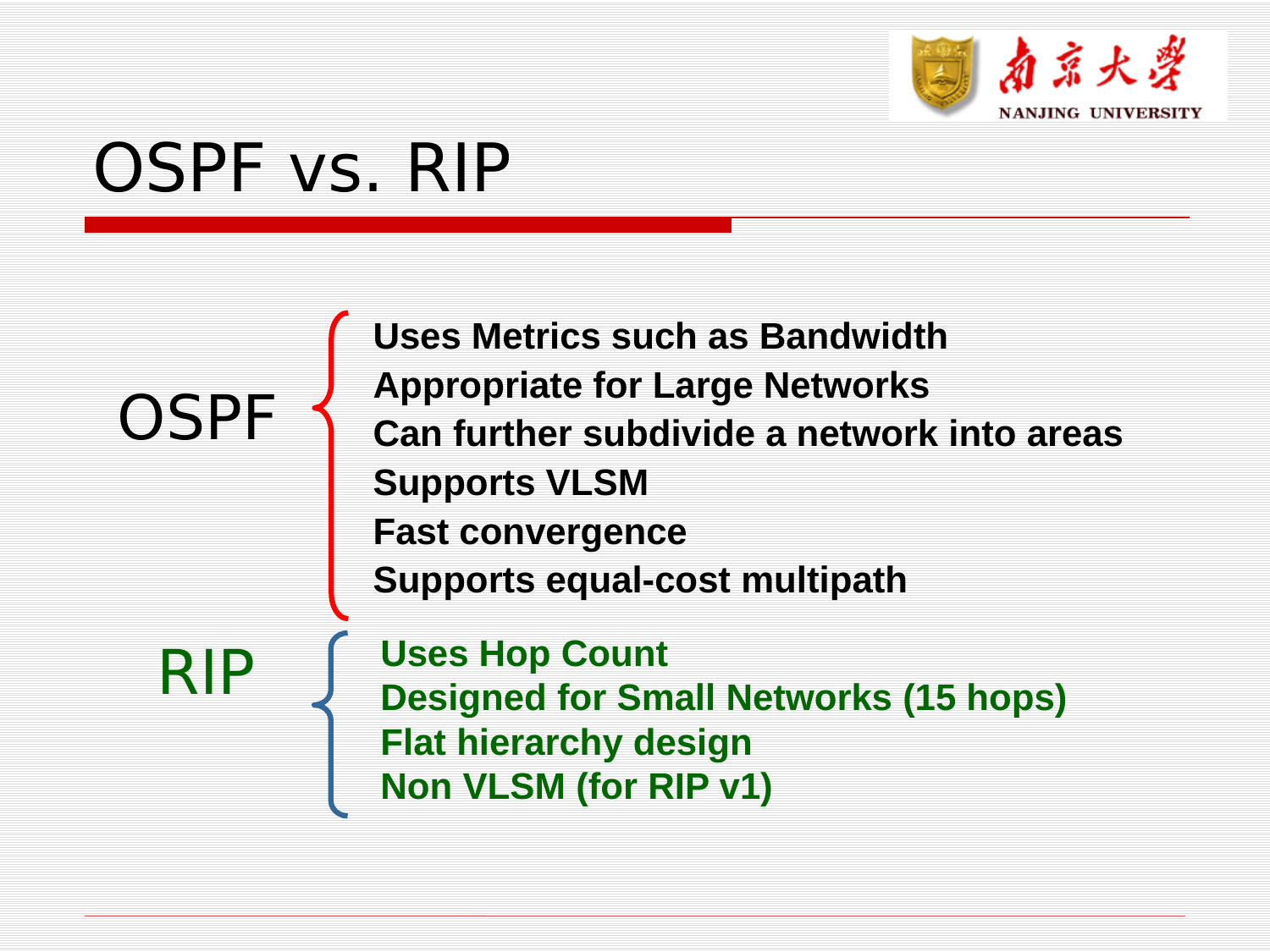

# OSPF vs. RIP

OSPF

  RIP

Uses Metrics such as Bandwidth
Appropriate for Large Networks
Can further subdivide a network into areas
Supports VLSM
Fast convergence
Supports equal-cost multipath

Uses Hop Count
Designed for Small Networks (15 hops)
Flat hierarchy design
Non VLSM (for RIP v1)